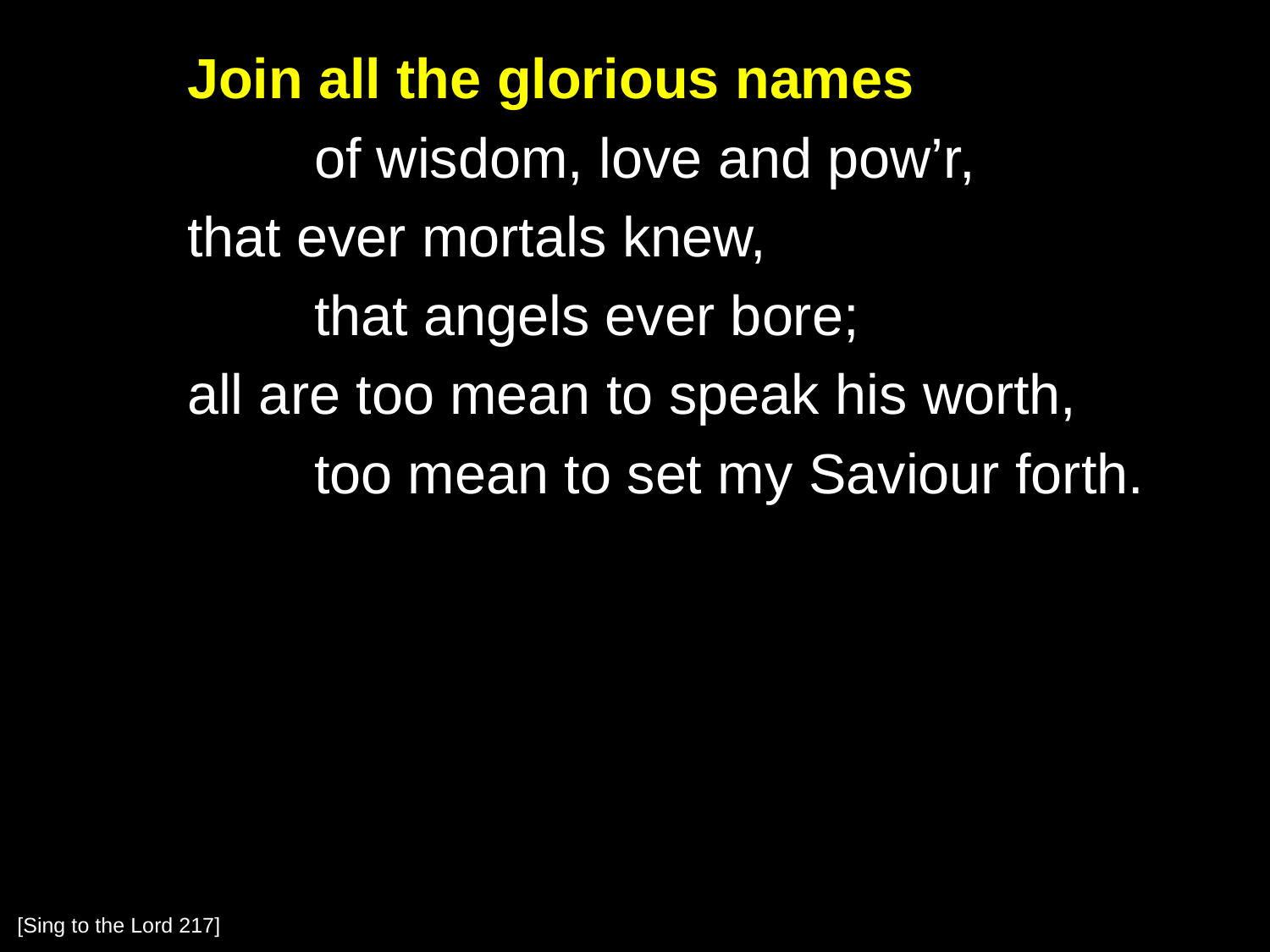

Join all the glorious names
		of wisdom, love and pow’r,
	that ever mortals knew,
		that angels ever bore;
	all are too mean to speak his worth,
		too mean to set my Saviour forth.
[Sing to the Lord 217]